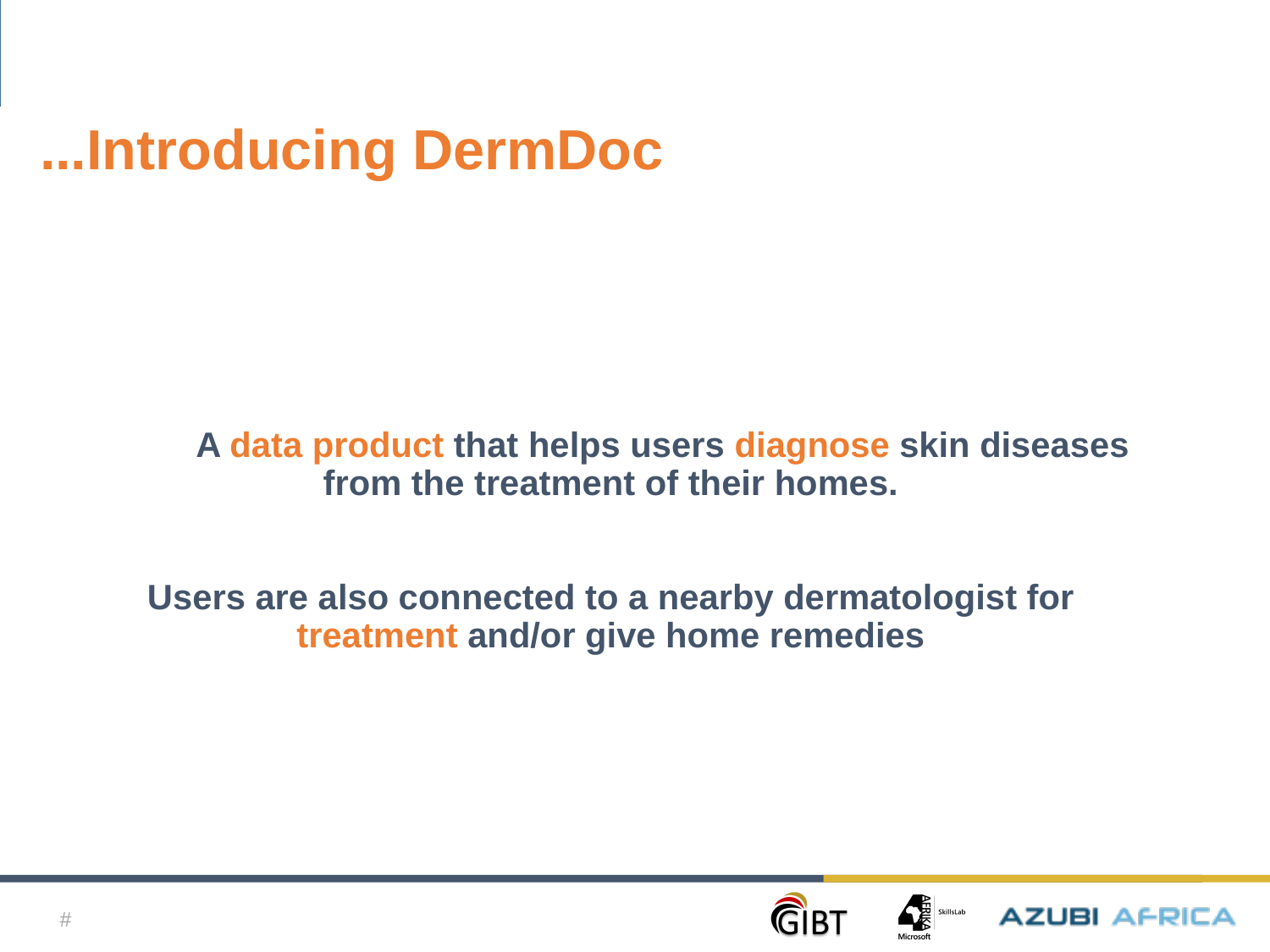

DERMDOC
...Introducing DermDoc
# A data product that helps users diagnose skin diseases from the treatment of their homes. Users are also connected to a nearby dermatologist for treatment and/or give home remedies
#